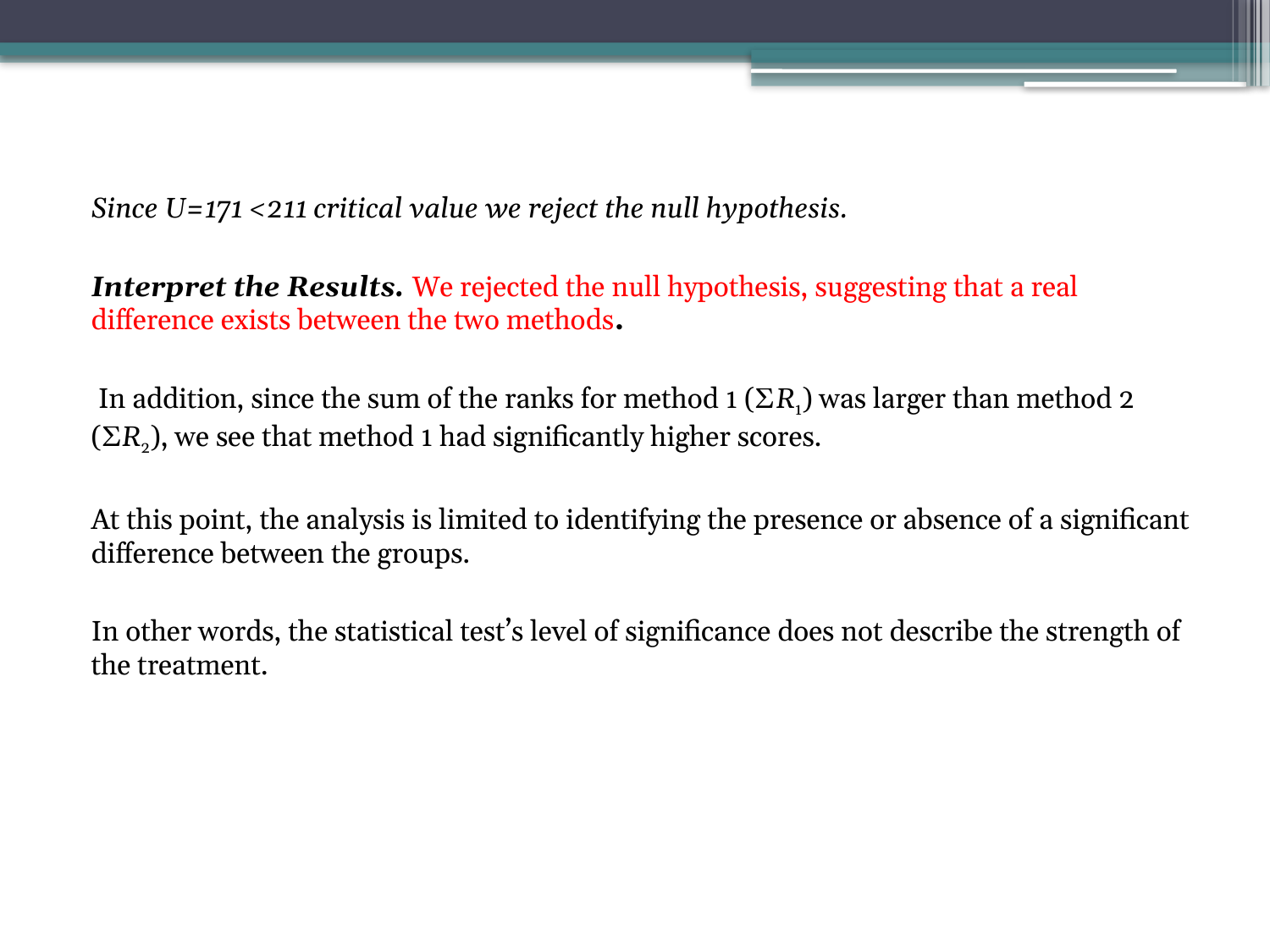

Since U=171 <211 critical value we reject the null hypothesis.

Interpret the Results. We rejected the null hypothesis, suggesting that a real difference exists between the two methods.

 In addition, since the sum of the ranks for method 1 (ΣR1) was larger than method 2 (ΣR2), we see that method 1 had significantly higher scores.

At this point, the analysis is limited to identifying the presence or absence of a significant difference between the groups.

In other words, the statistical test’s level of significance does not describe the strength of the treatment.